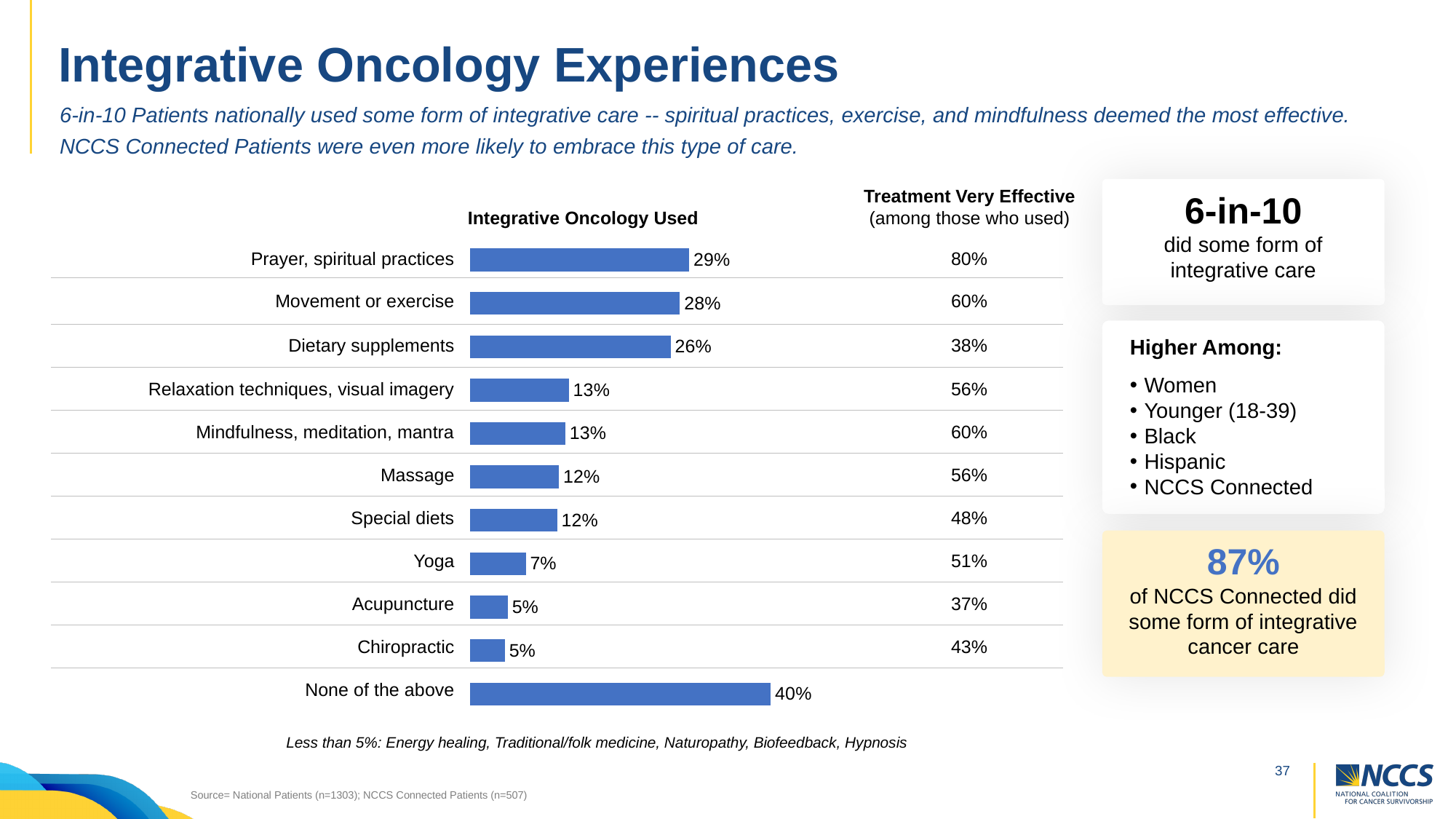

# Integrative Oncology Experiences
6-in-10 Patients nationally used some form of integrative care -- spiritual practices, exercise, and mindfulness deemed the most effective.
NCCS Connected Patients were even more likely to embrace this type of care.
Integrative Oncology Used
Treatment Very Effective
(among those who used)

6-in-10
did some form of integrative care

### Chart

| Category | Series 1 |
|---|---|
| Prayer, spiritual practices | 0.289332 |
| Movement or exercise  | 0.277053 |
| Dietary supplements (including vitamins, herbs) | 0.264774 |
| Relaxation techniques, visual imagery | 0.130468 |
| Mindfulness, meditation, mantra | 0.125863 |
| Massage | 0.11742100000000001 |
| Special diets | 0.11511900000000001 |
| Yoga | 0.073676 |
| Acupuncture  | 0.049885 |
| Chiropractic | 0.046048 |
| None of the above | 0.396777 |
| Prayer, spiritual practices |  | 80% |
| --- | --- | --- |
| Movement or exercise |  | 60% |
| Dietary supplements |  | 38% |
| Relaxation techniques, visual imagery |  | 56% |
| Mindfulness, meditation, mantra |  | 60% |
| Massage |  | 56% |
| Special diets |  | 48% |
| Yoga |  | 51% |
| Acupuncture |  | 37% |
| Chiropractic |  | 43% |
| None of the above |  |  |

Higher Among:

Women
Younger (18-39)
Black
Hispanic
NCCS Connected

87%
of NCCS Connected did some form of integrative cancer care
Less than 5%: Energy healing, Traditional/folk medicine, Naturopathy, Biofeedback, Hypnosis
Source= National Patients (n=1303); NCCS Connected Patients (n=507)